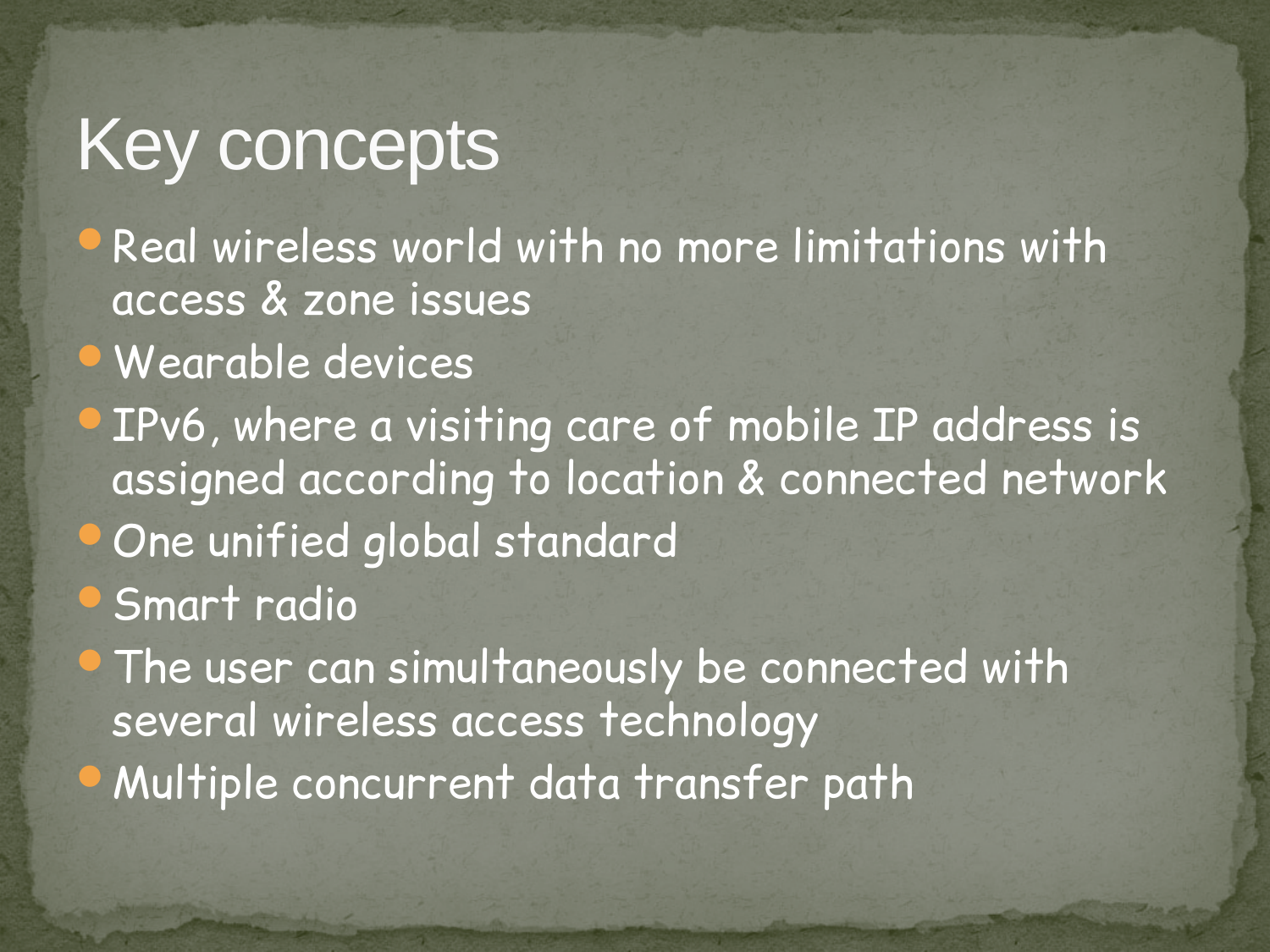

# Key concepts
Real wireless world with no more limitations with access & zone issues
Wearable devices
IPv6, where a visiting care of mobile IP address is assigned according to location & connected network
One unified global standard
Smart radio
The user can simultaneously be connected with several wireless access technology
Multiple concurrent data transfer path